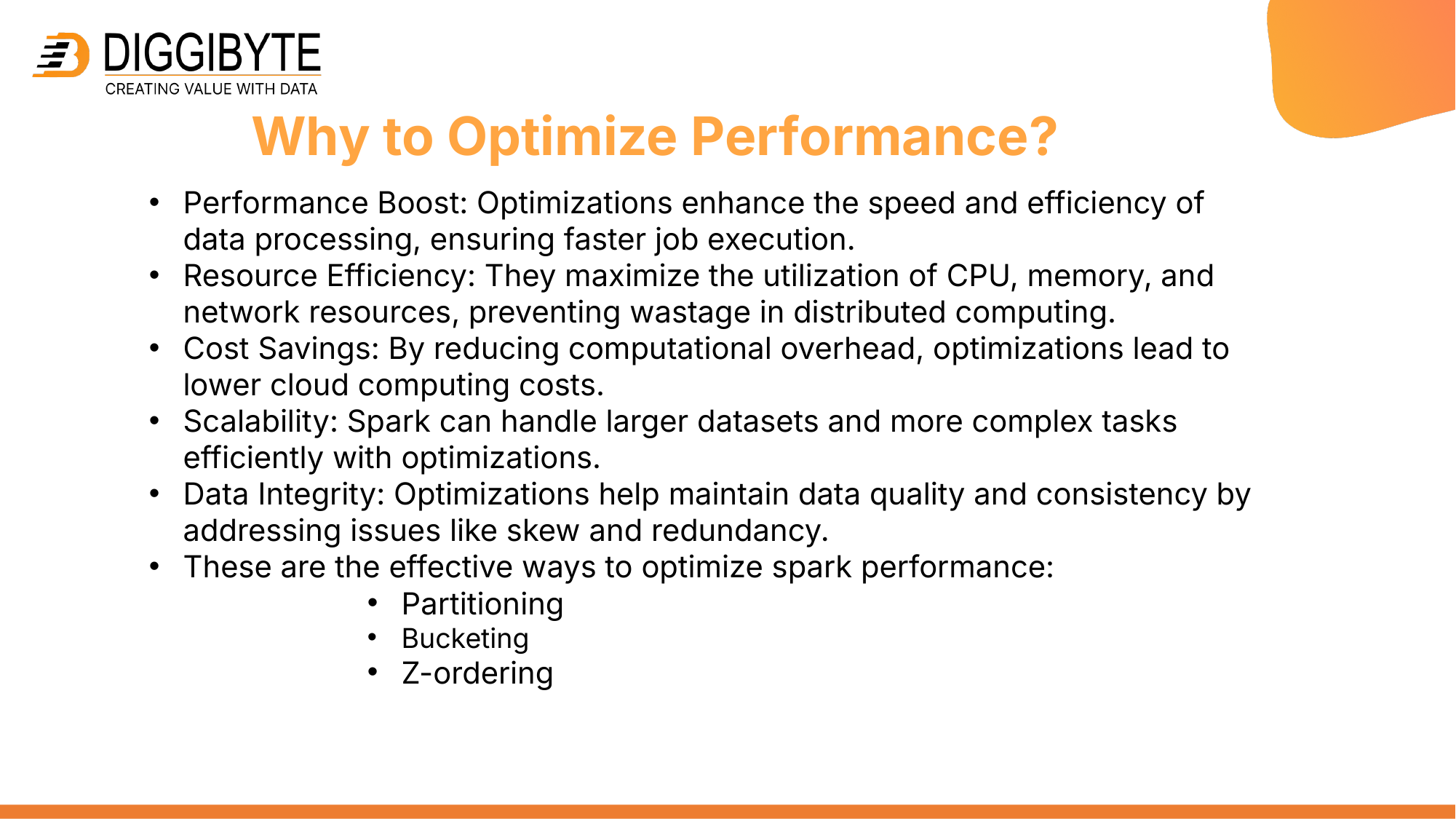

Why to Optimize Performance?
Performance Boost: Optimizations enhance the speed and efficiency of data processing, ensuring faster job execution.
Resource Efficiency: They maximize the utilization of CPU, memory, and network resources, preventing wastage in distributed computing.
Cost Savings: By reducing computational overhead, optimizations lead to lower cloud computing costs.
Scalability: Spark can handle larger datasets and more complex tasks efficiently with optimizations.
Data Integrity: Optimizations help maintain data quality and consistency by addressing issues like skew and redundancy.
These are the effective ways to optimize spark performance:
Partitioning
Bucketing
Z-ordering